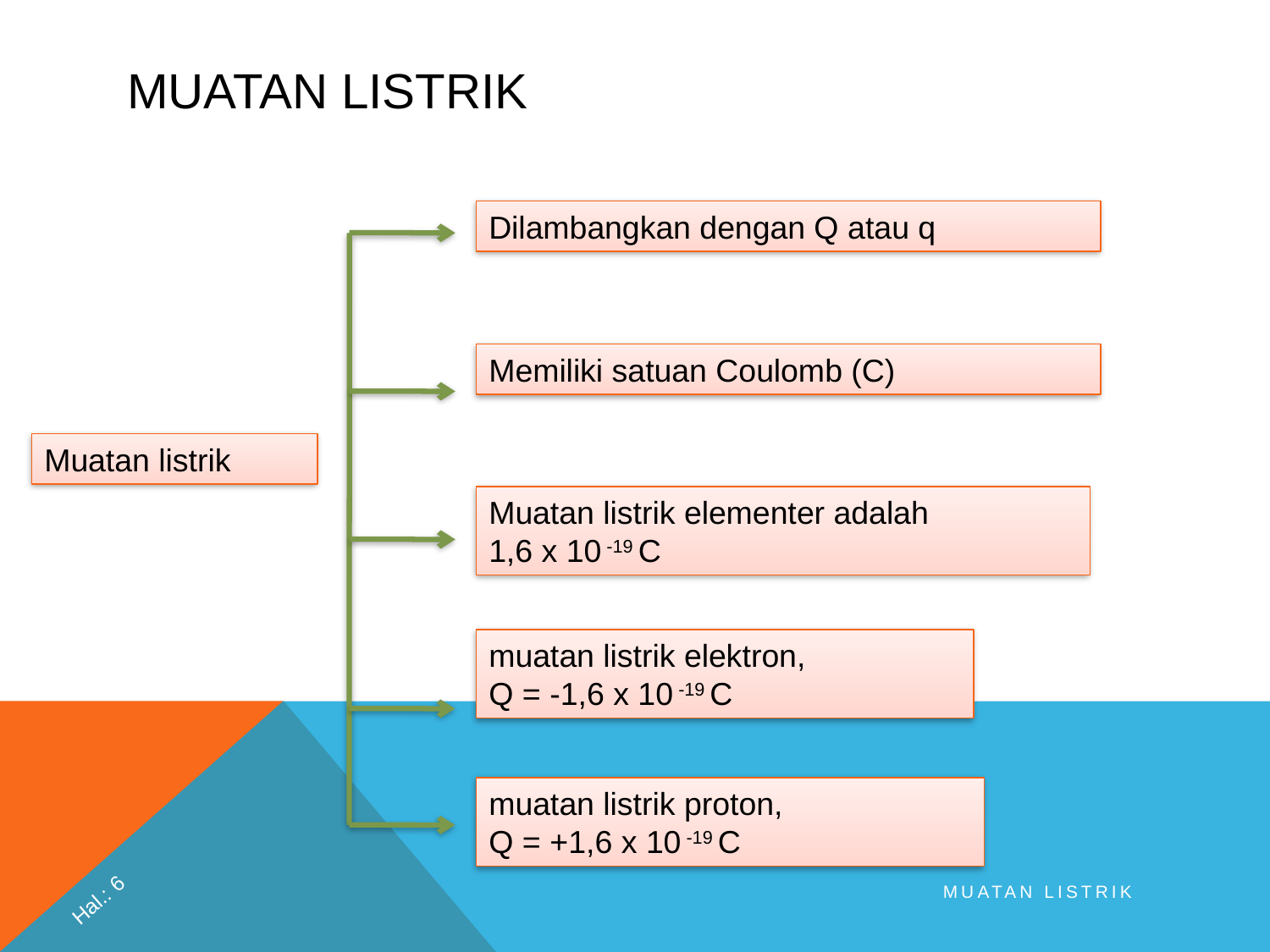

# Muatan Listrik
Dilambangkan dengan Q atau q
Memiliki satuan Coulomb (C)
Muatan listrik
Muatan listrik elementer adalah
1,6 x 10 -19 C
muatan listrik elektron,
Q = -1,6 x 10 -19 C
muatan listrik proton,
Q = +1,6 x 10 -19 C
Hal.: 6
Muatan Listrik